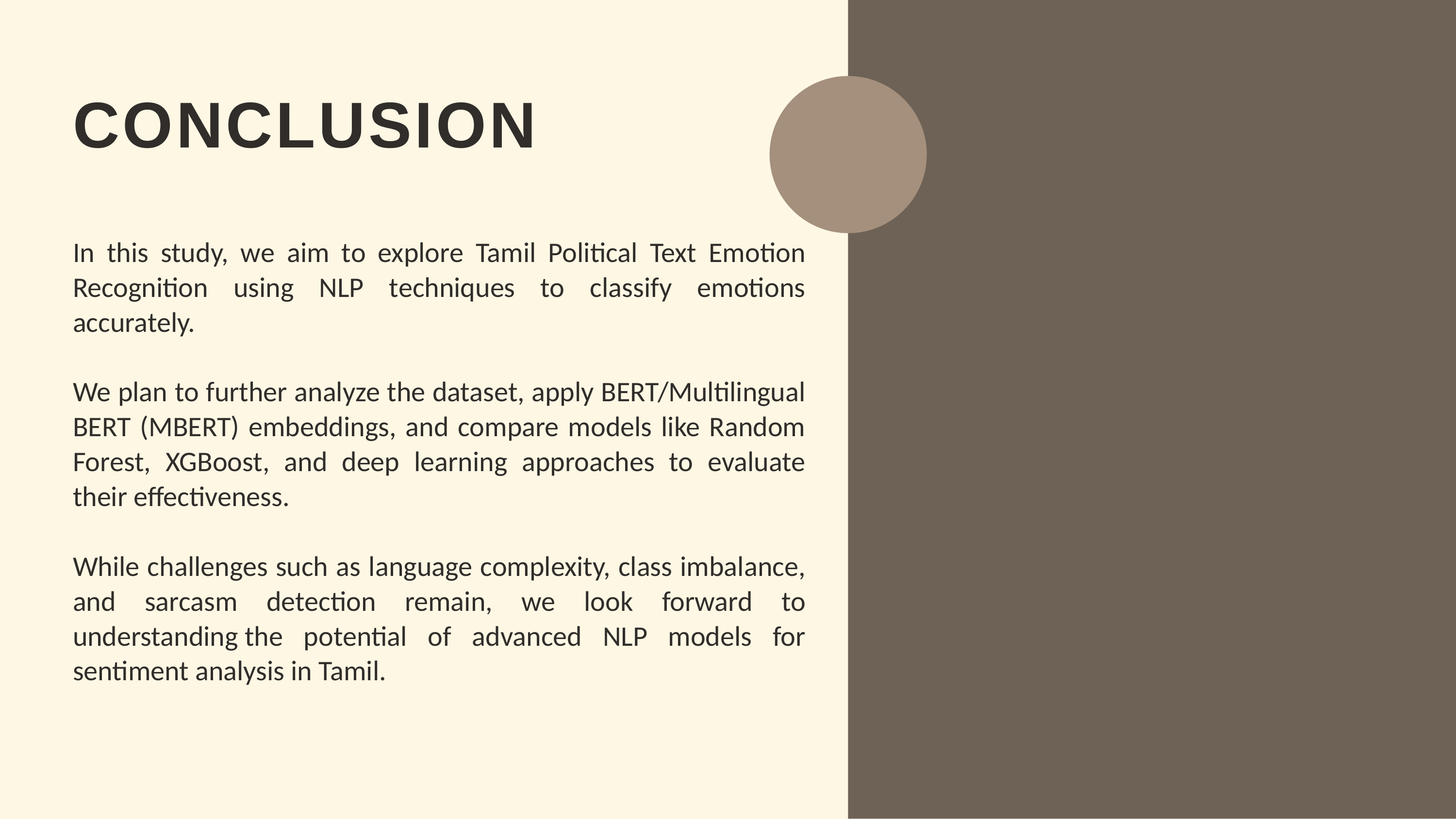

CONCLUSION
In this study, we aim to explore Tamil Political Text Emotion Recognition using NLP techniques to classify emotions accurately.

We plan to further analyze the dataset, apply BERT/Multilingual BERT (MBERT) embeddings, and compare models like Random Forest, XGBoost, and deep learning approaches to evaluate their effectiveness.

While challenges such as language complexity, class imbalance, and sarcasm detection remain, we look forward to understanding the potential of advanced NLP models for sentiment analysis in Tamil.